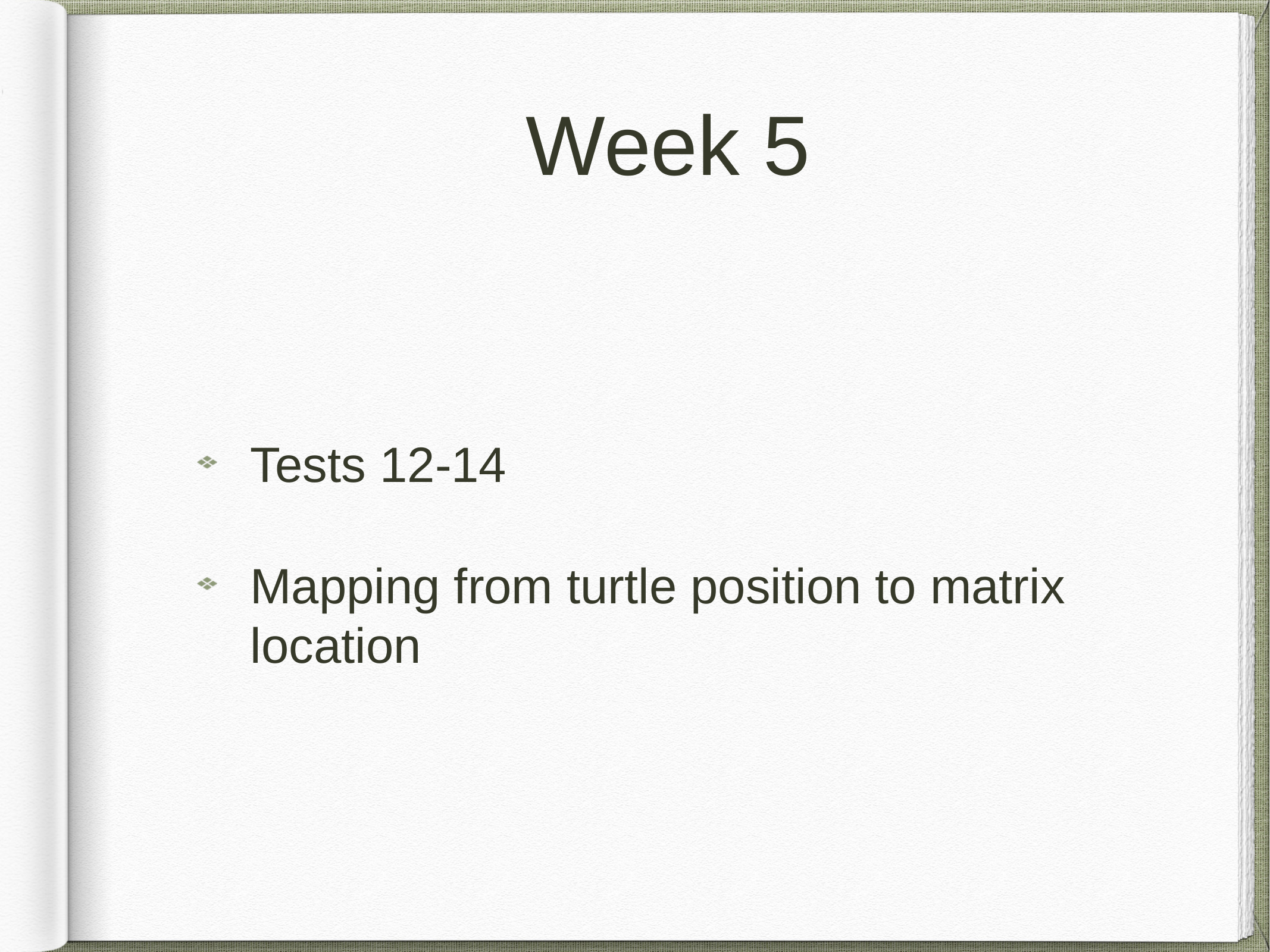

# Week 5
Tests 12-14
Mapping from turtle position to matrix location